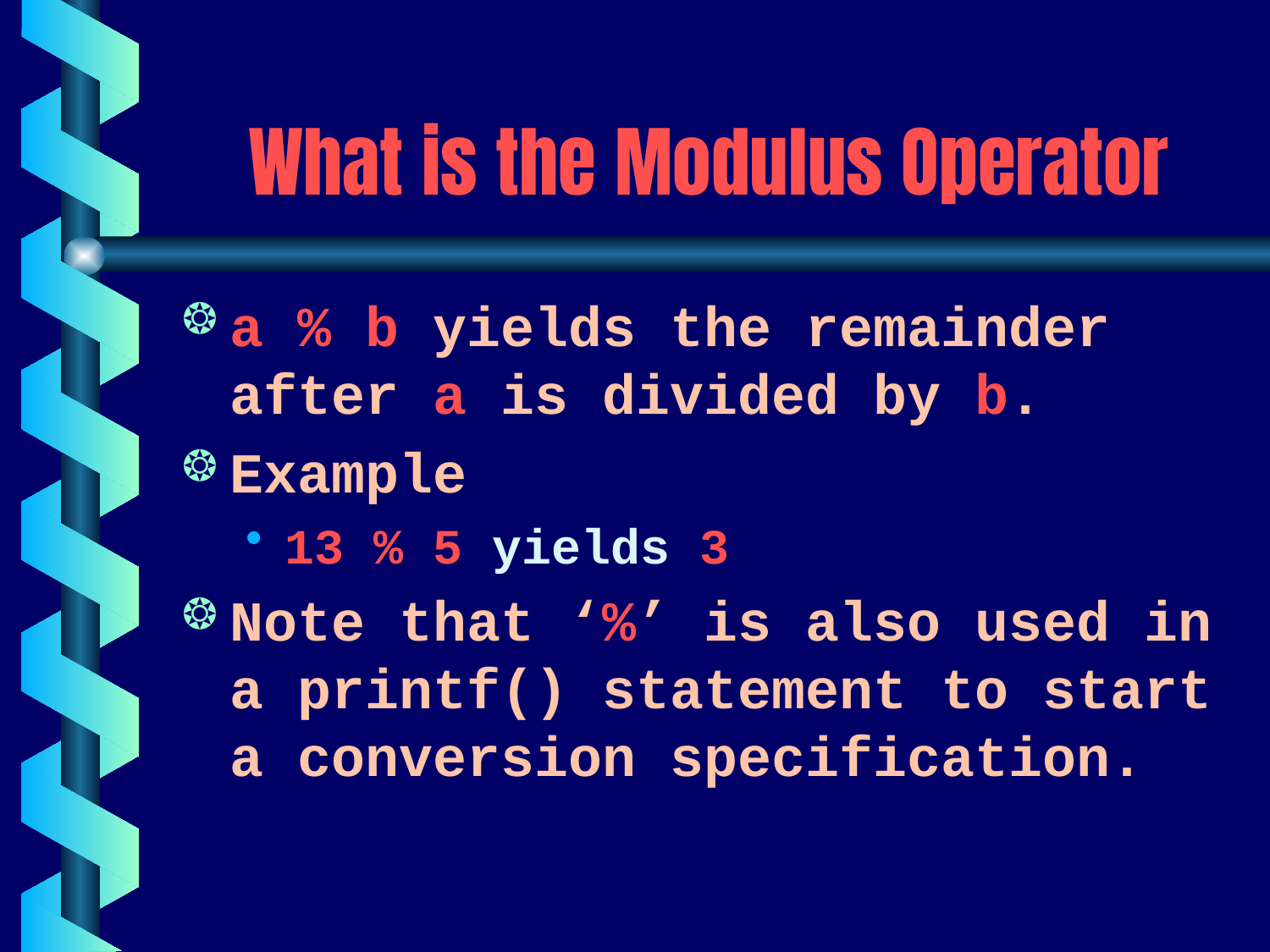

# What is the Modulus Operator
a % b yields the remainder after a is divided by b.
Example
13 % 5 yields 3
Note that ‘%’ is also used in a printf() statement to start a conversion specification.